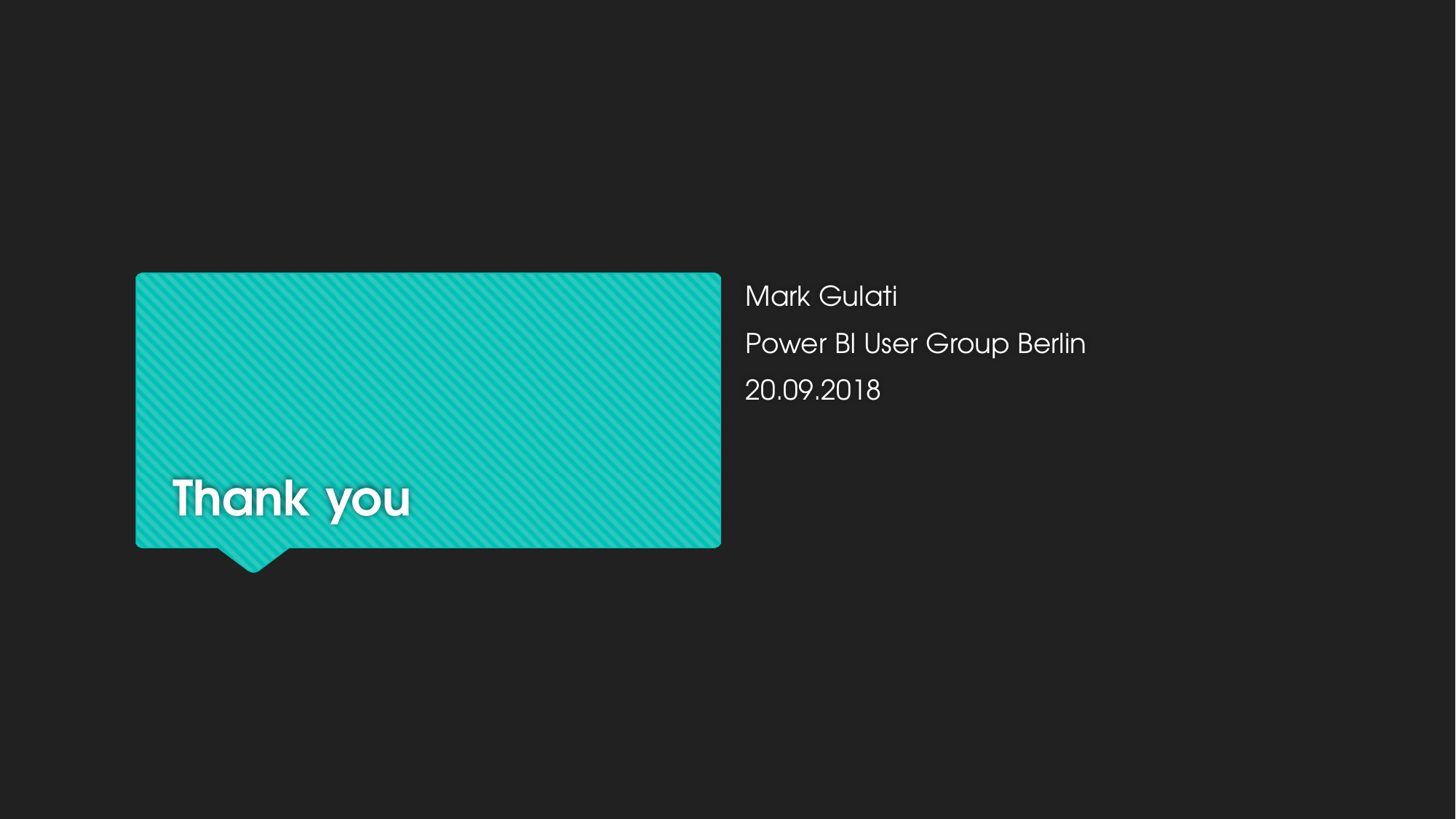

Mark Gulati
Power BI User Group Berlin
20.09.2018
# Thank you